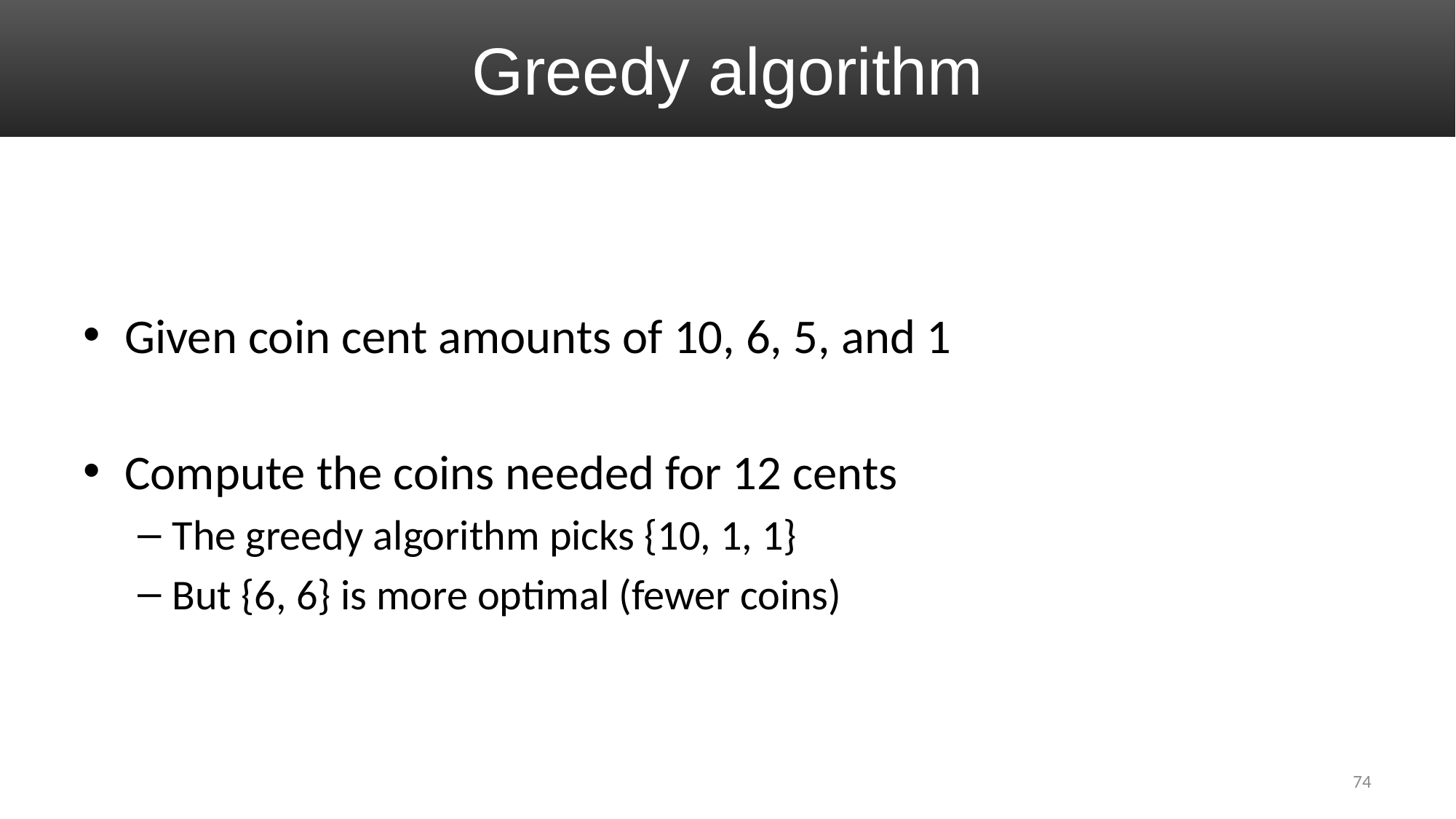

# Greedy algorithm
Given coin cent amounts of 10, 6, 5, and 1

Compute the coins needed for 12 cents
The greedy algorithm picks {10, 1, 1}
But {6, 6} is more optimal (fewer coins)
74